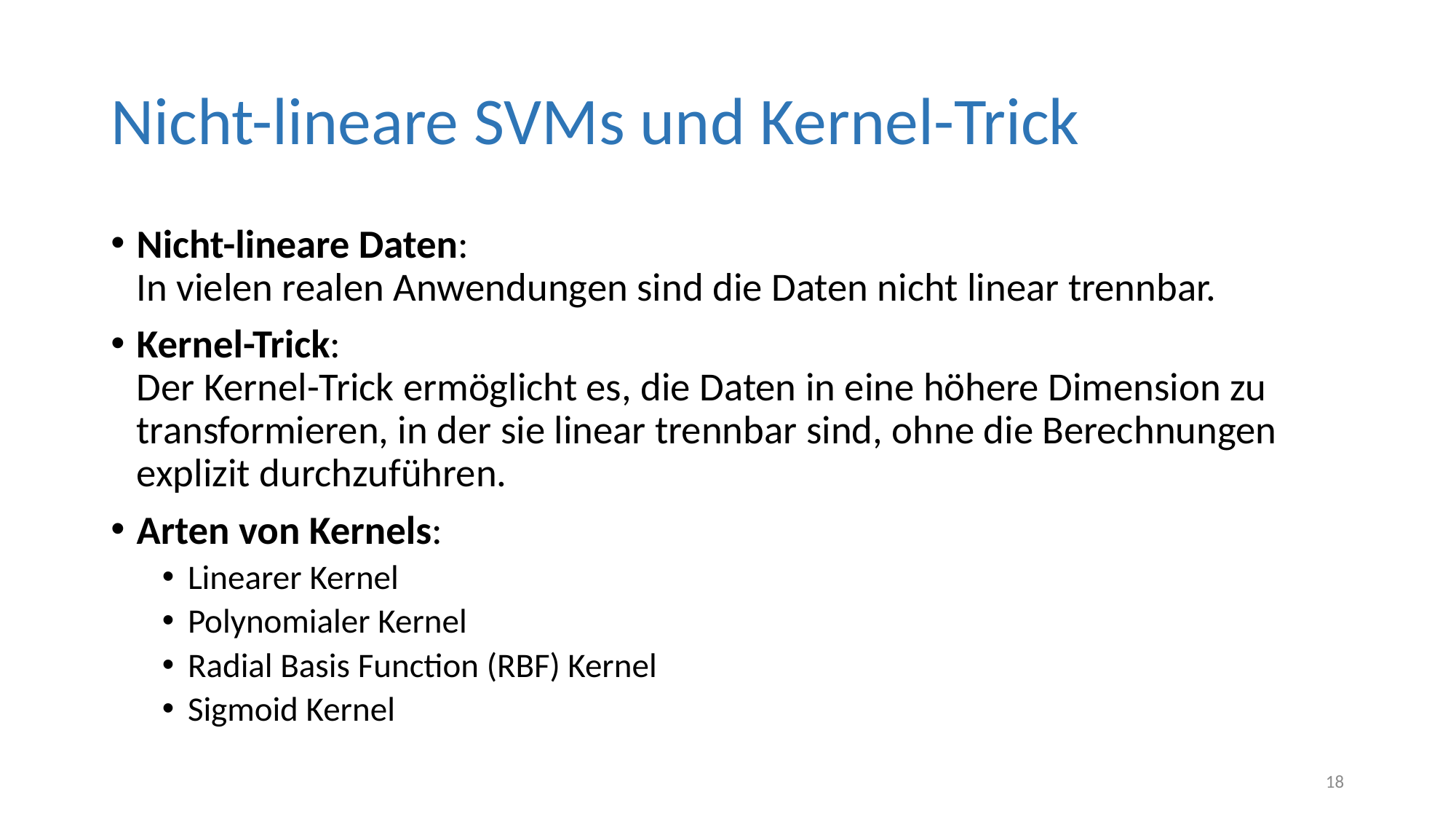

# Nicht-lineare SVMs und Kernel-Trick
Nicht-lineare Daten:
In vielen realen Anwendungen sind die Daten nicht linear trennbar.
Kernel-Trick:
Der Kernel-Trick ermöglicht es, die Daten in eine höhere Dimension zu transformieren, in der sie linear trennbar sind, ohne die Berechnungen explizit durchzuführen.
Arten von Kernels:
Linearer Kernel
Polynomialer Kernel
Radial Basis Function (RBF) Kernel
Sigmoid Kernel

18